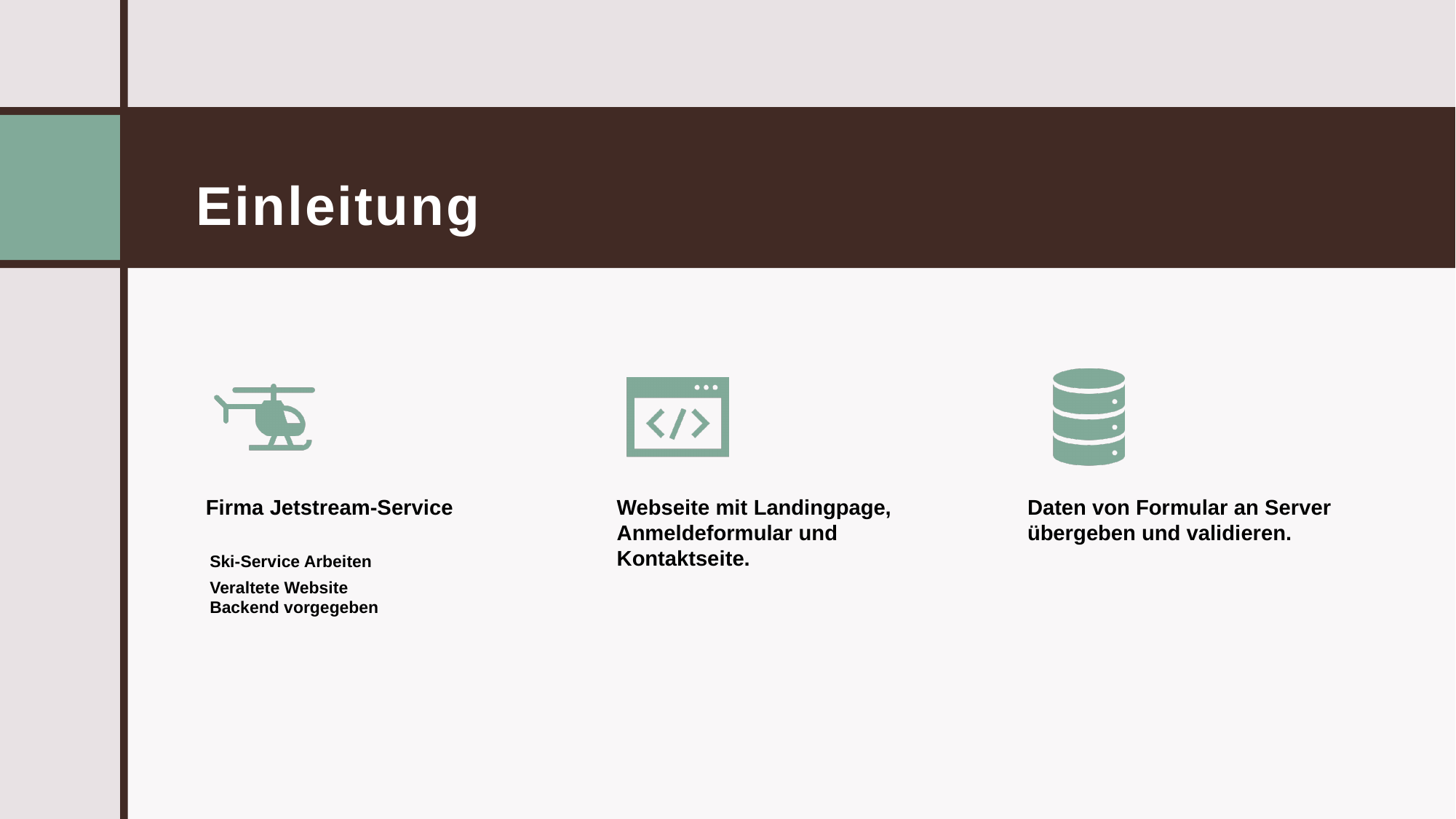

# Einleitung

Firma Jetstream-Service
Ski-Service Arbeiten
Veraltete Website
Backend vorgegeben
Webseite mit Landingpage, Anmeldeformular und Kontaktseite.
Daten von Formular an Server übergeben und validieren.